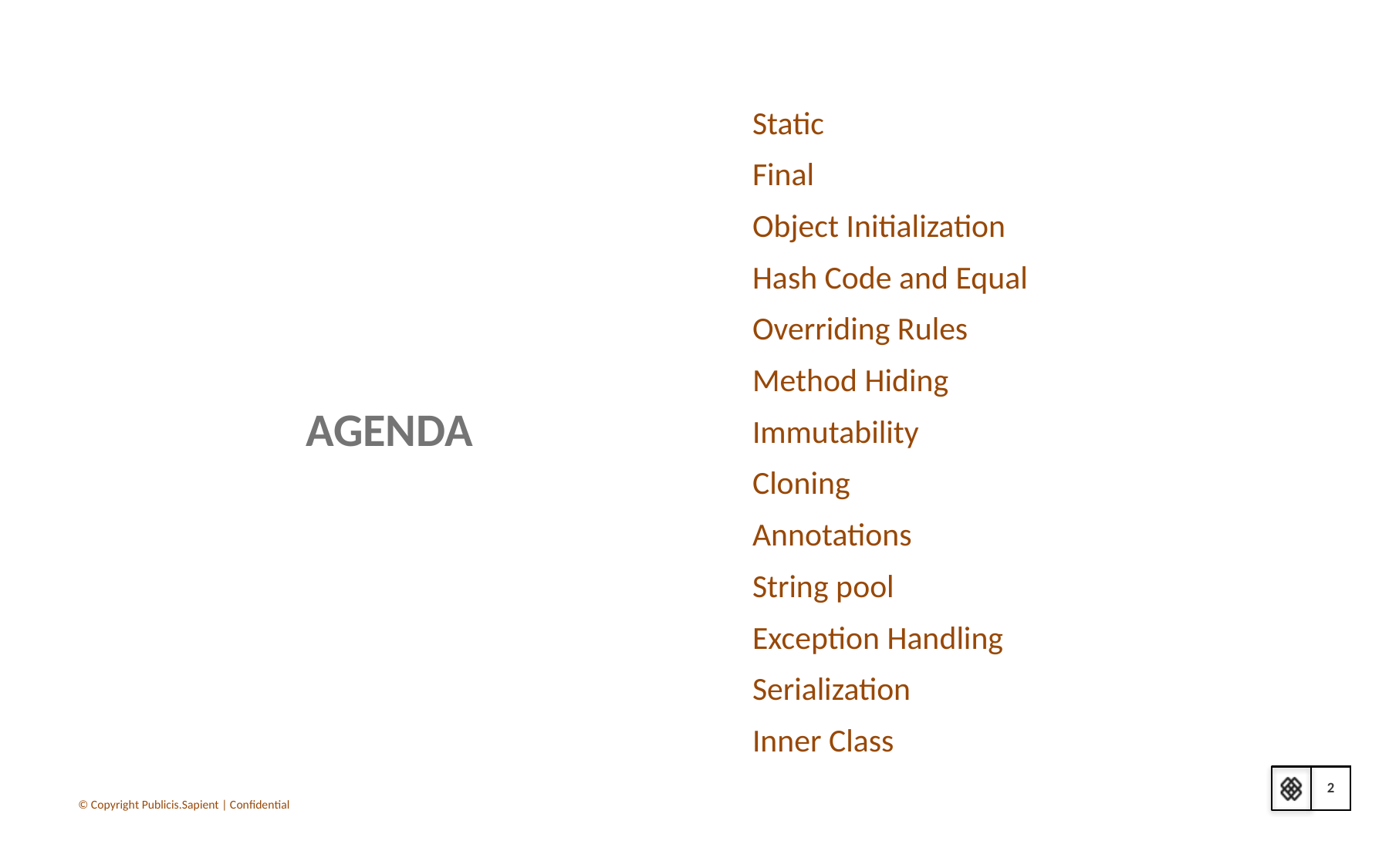

Static
Final
Object Initialization
Hash Code and Equal
Overriding Rules
Method Hiding
Immutability
Cloning
Annotations
String pool
Exception Handling
Serialization
Inner Class
AGENDA